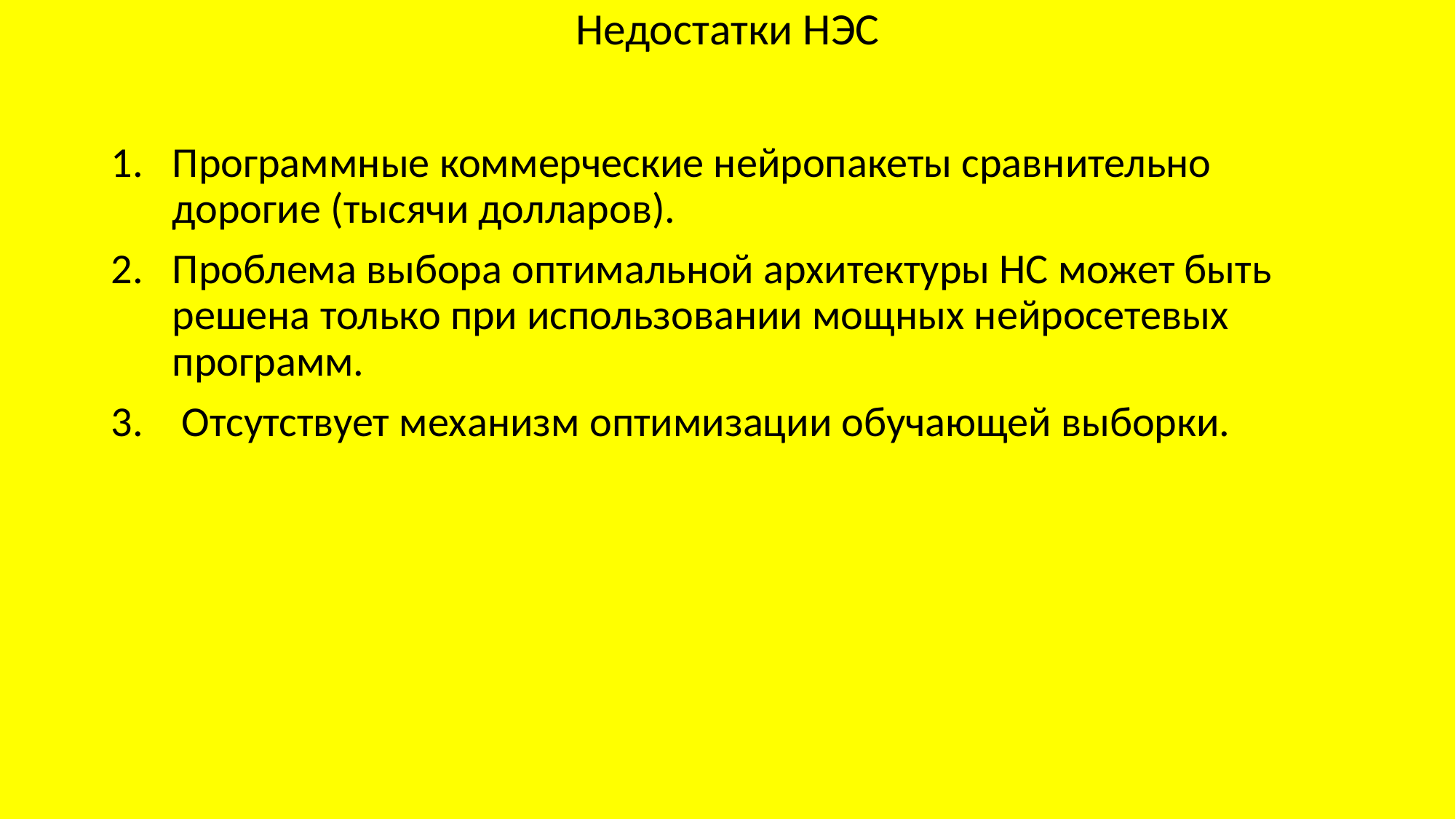

# Недостатки НЭС
Программные коммерческие нейропакеты сравнительно дорогие (тысячи долларов).
Проблема выбора оптимальной архитектуры НС может быть решена только при использовании мощных нейросетевых программ.
 Отсутствует механизм оптимизации обучающей выборки.